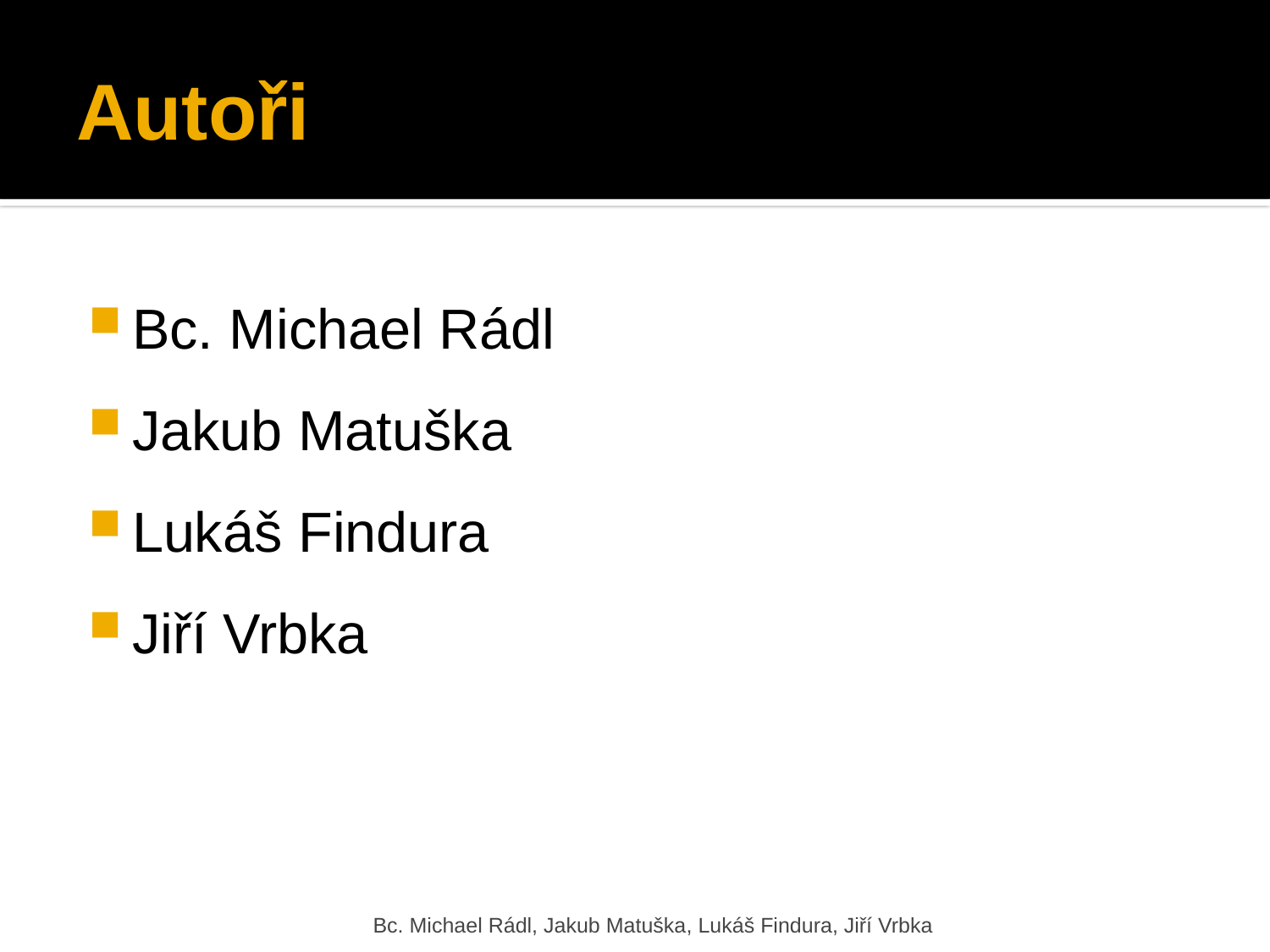

# Autoři
Bc. Michael Rádl
Jakub Matuška
Lukáš Findura
Jiří Vrbka

Bc. Michael Rádl, Jakub Matuška, Lukáš Findura, Jiří Vrbka